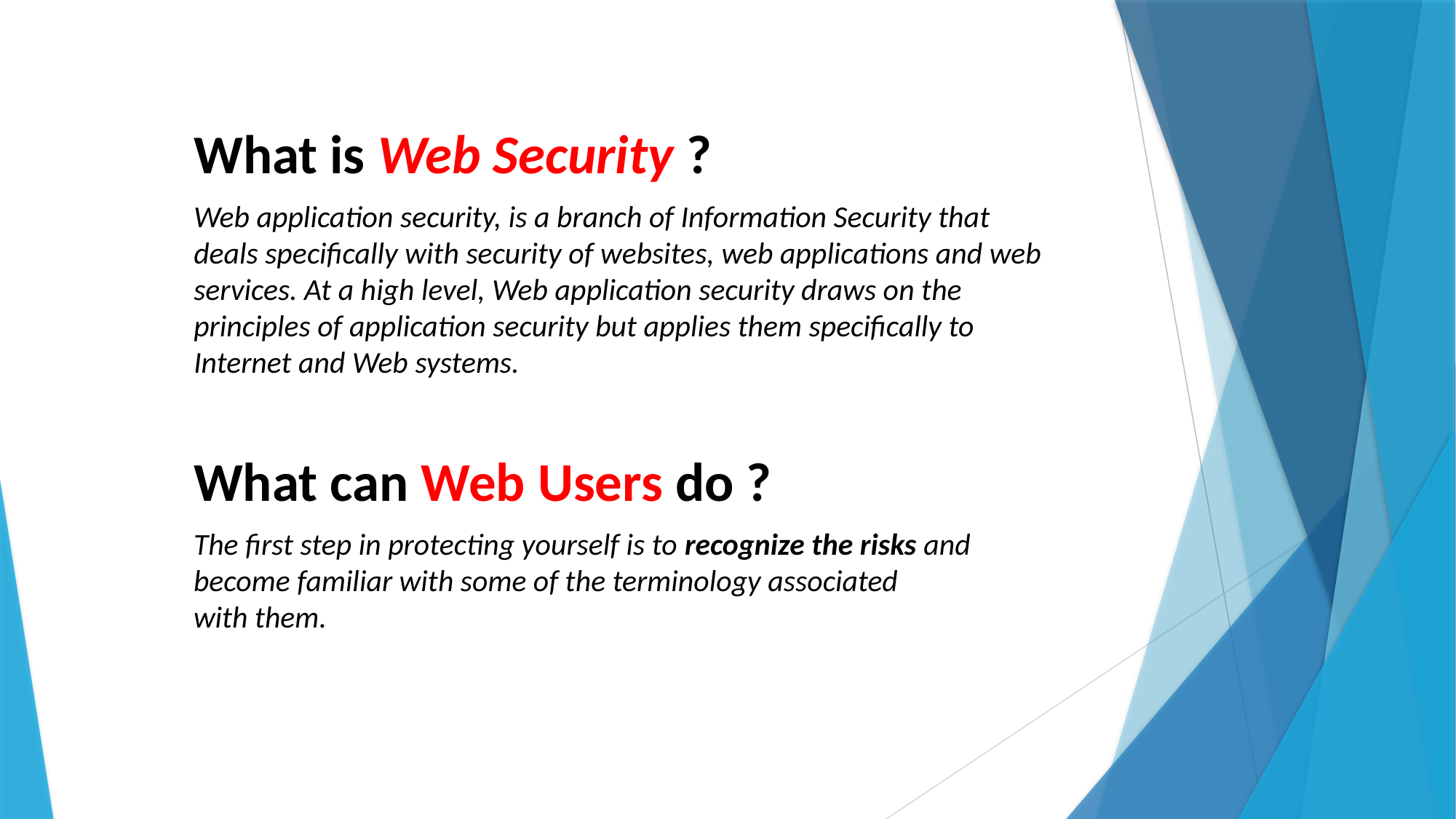

What is Web Security ?
Web application security, is a branch of Information Security that deals specifically with security of websites, web applications and web services. At a high level, Web application security draws on the principles of application security but applies them specifically to Internet and Web systems.
What can Web Users do ?
The first step in protecting yourself is to recognize the risks and become familiar with some of the terminology associated
with them.